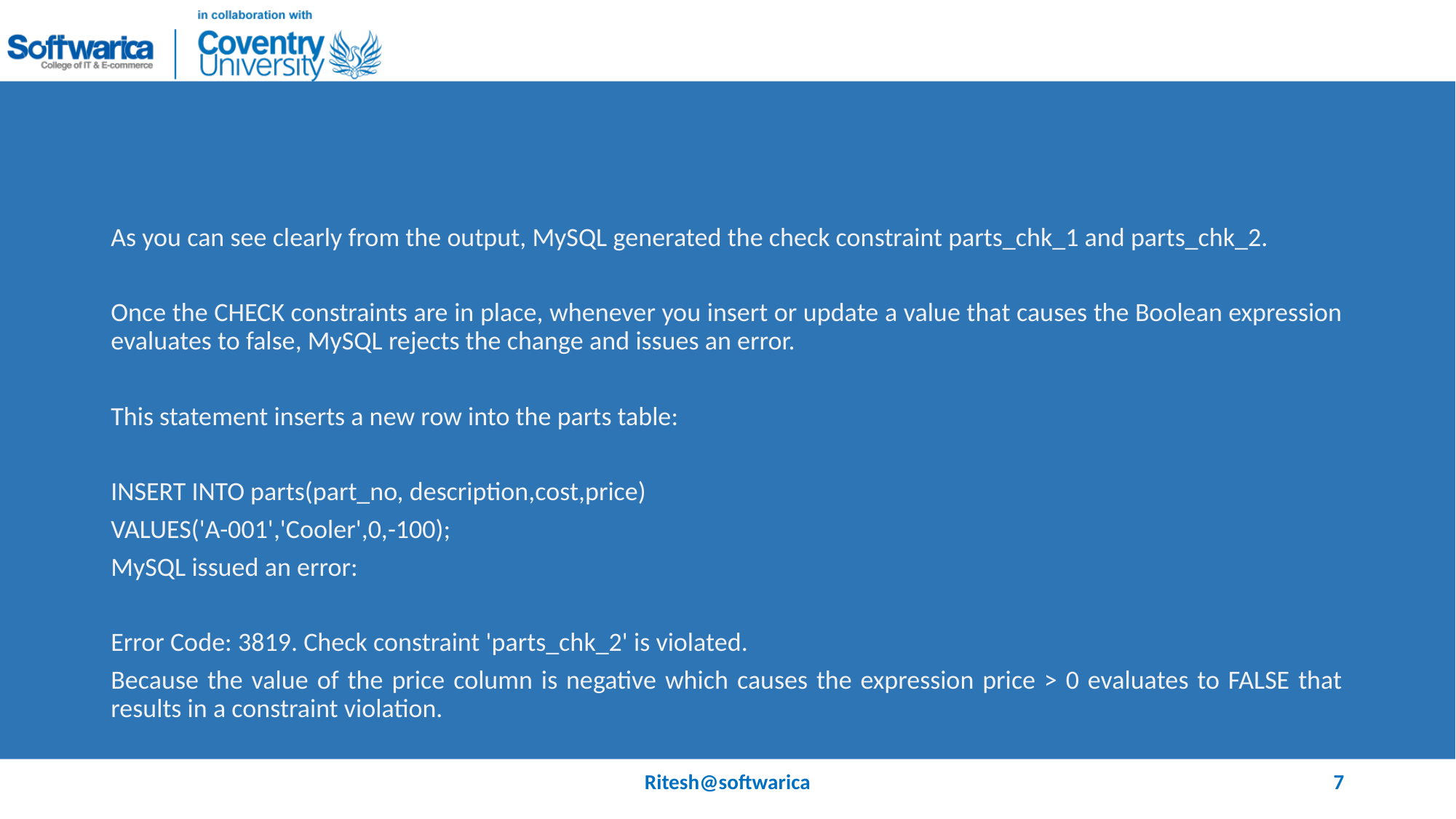

#
As you can see clearly from the output, MySQL generated the check constraint parts_chk_1 and parts_chk_2.

Once the CHECK constraints are in place, whenever you insert or update a value that causes the Boolean expression evaluates to false, MySQL rejects the change and issues an error.

This statement inserts a new row into the parts table:

INSERT INTO parts(part_no, description,cost,price)
VALUES('A-001','Cooler',0,-100);
MySQL issued an error:

Error Code: 3819. Check constraint 'parts_chk_2' is violated.
Because the value of the price column is negative which causes the expression price > 0 evaluates to FALSE that results in a constraint violation.
Ritesh@softwarica
7